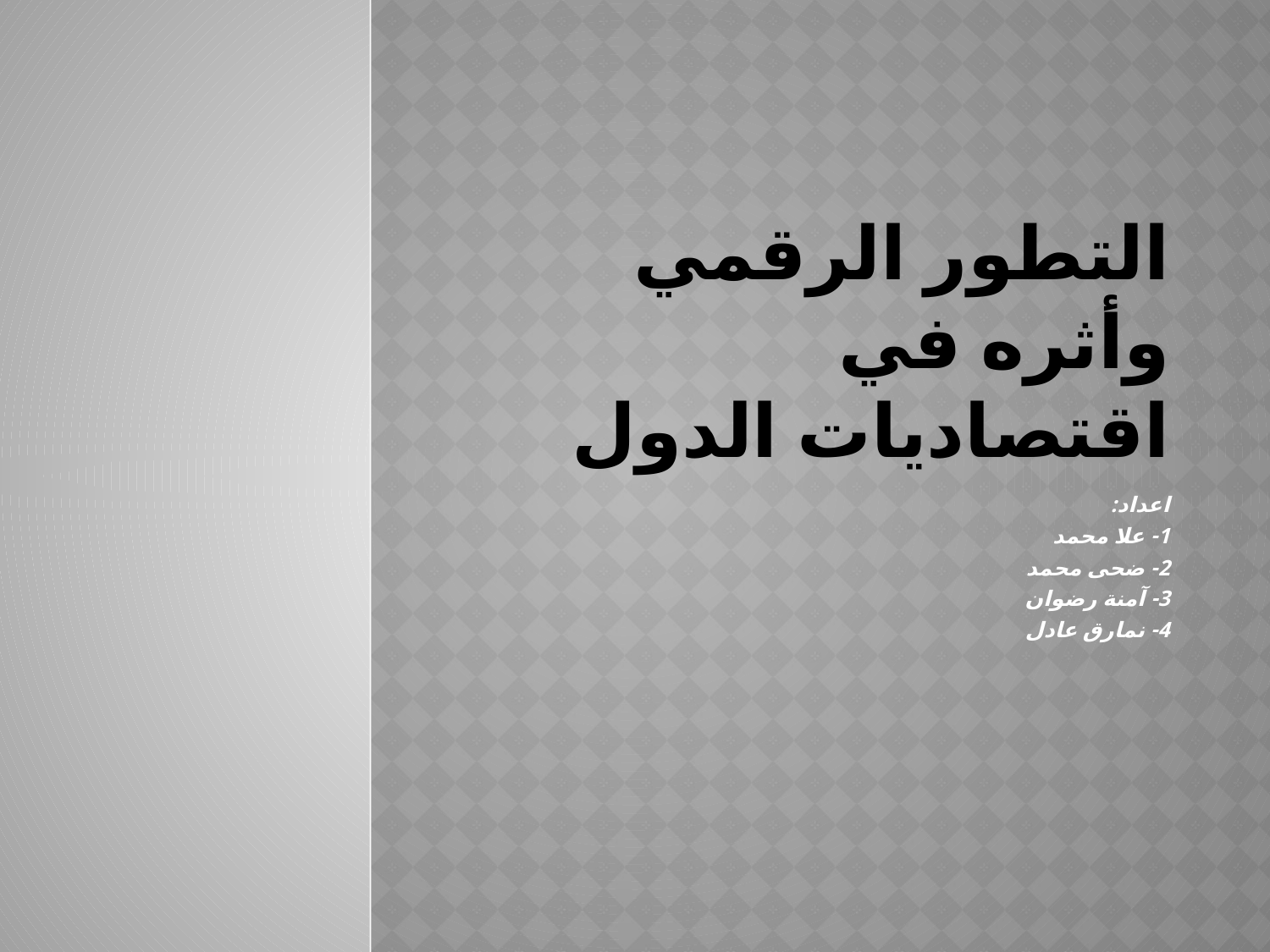

# التطور الرقمي وأثره في اقتصاديات الدول
اعداد:
1- علا محمد
2- ضحى محمد
3- آمنة رضوان
4- نمارق عادل